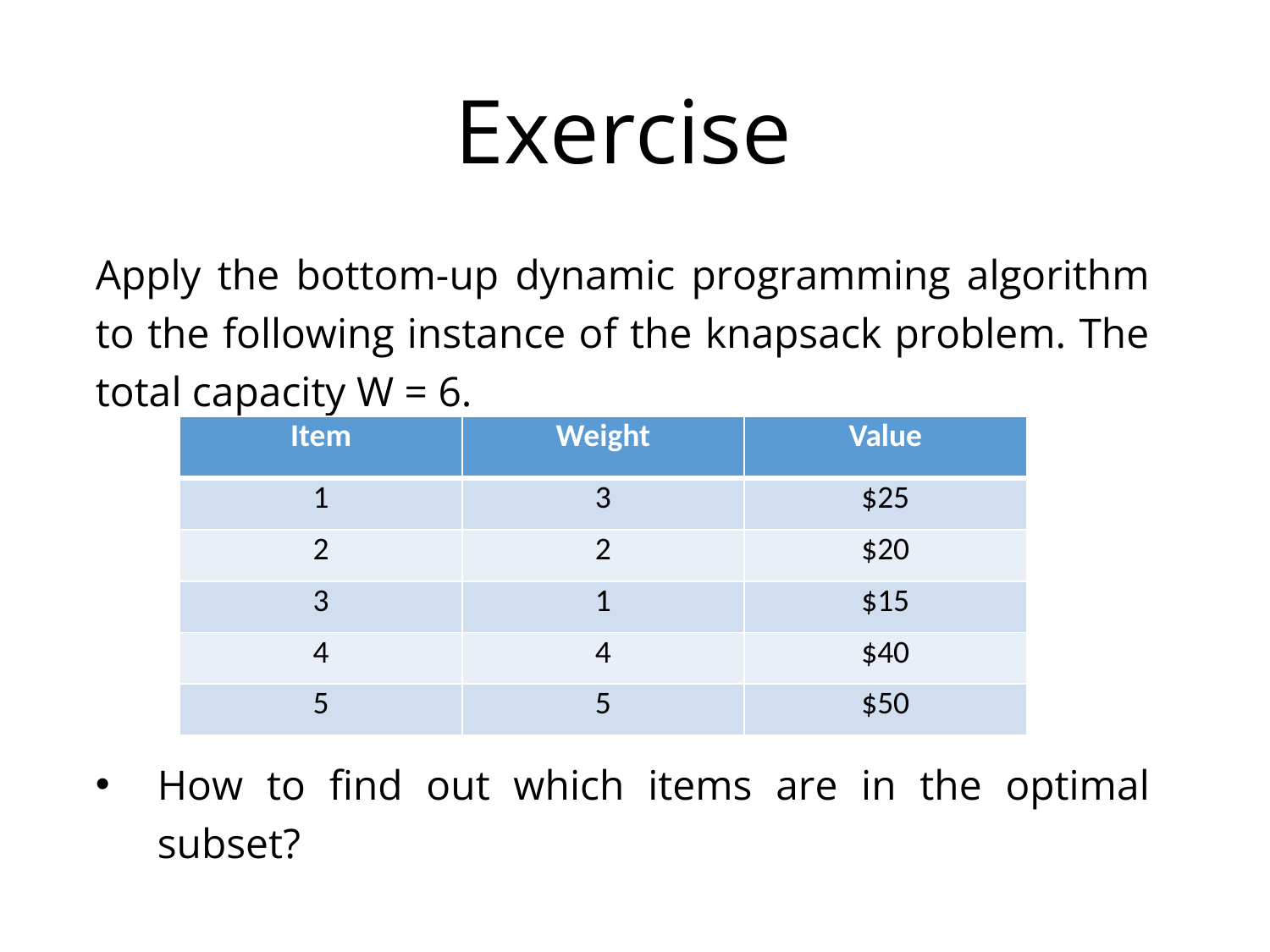

# Exercise
Apply the bottom-up dynamic programming algorithm to the following instance of the knapsack problem. The total capacity W = 6.

How to find out which items are in the optimal subset?

| Item | Weight | Value |
| --- | --- | --- |
| 1 | 3 | $25 |
| 2 | 2 | $20 |
| 3 | 1 | $15 |
| 4 | 4 | $40 |
| 5 | 5 | $50 |